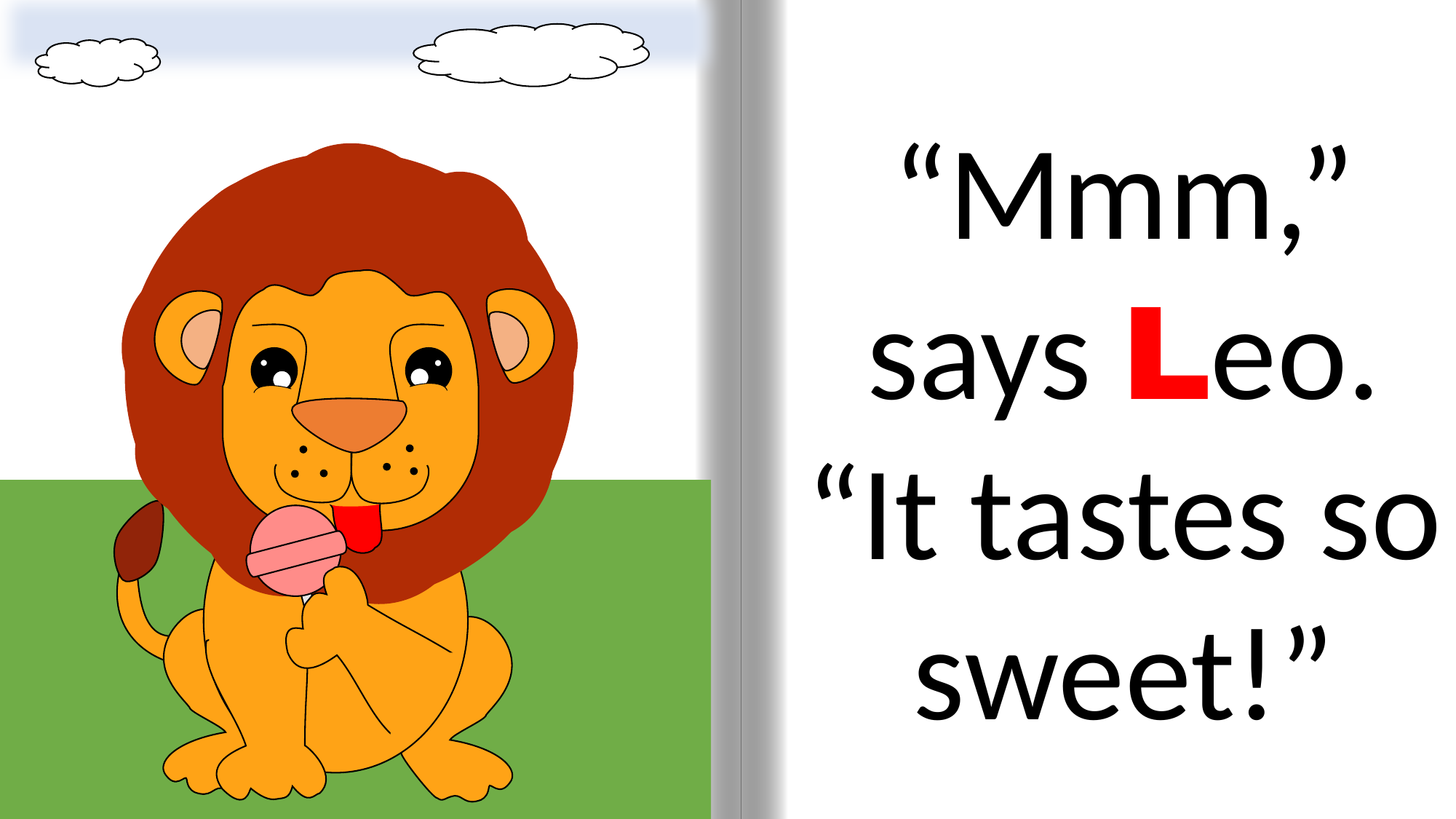

“Mmm,” says Leo. “It tastes so sweet!”